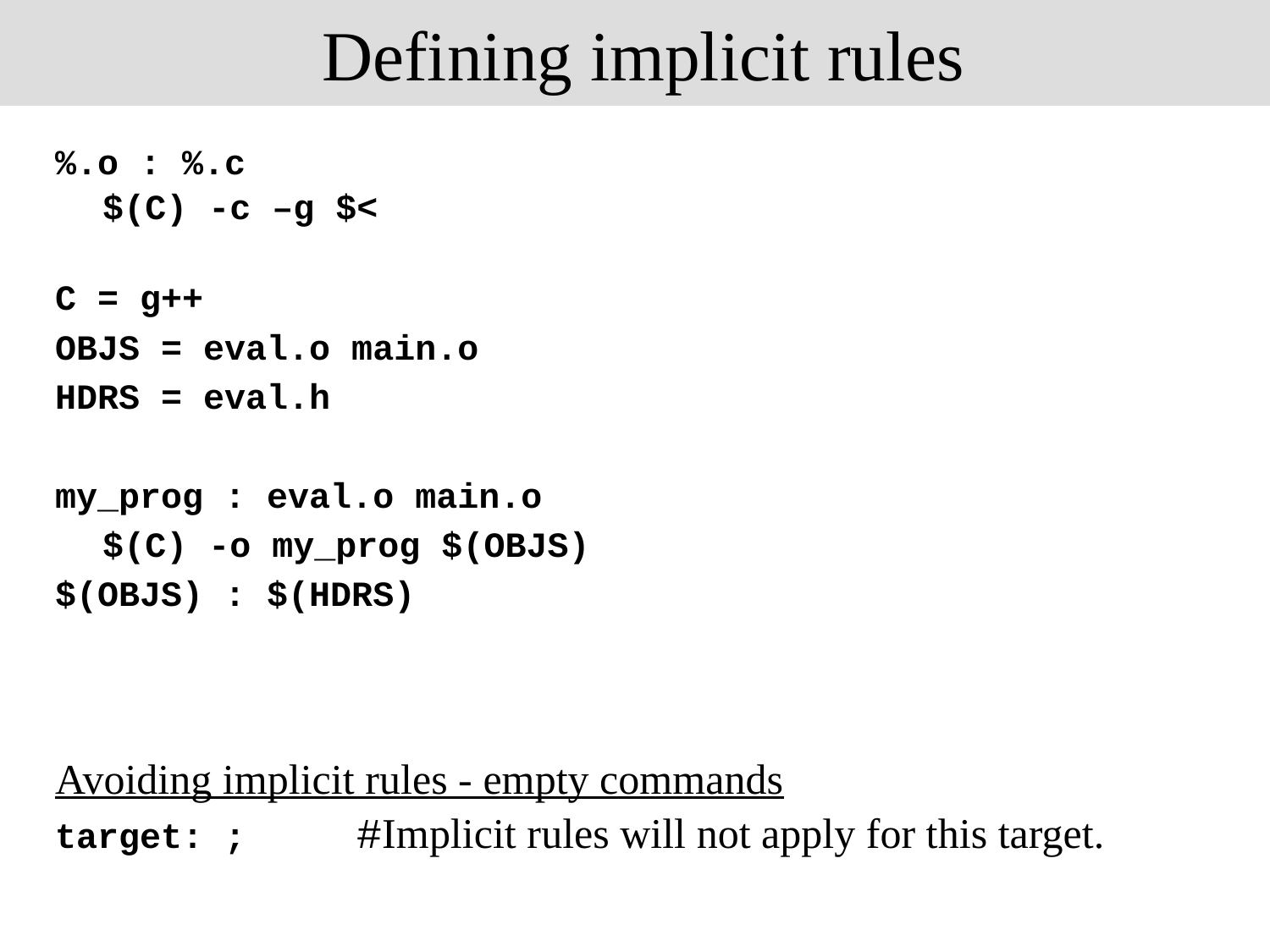

# Defining implicit rules
%.o : %.c
	$(C) -c –g $<

C = g++
OBJS = eval.o main.o
HDRS = eval.h

my_prog : eval.o main.o
	$(C) -o my_prog $(OBJS)
$(OBJS) : $(HDRS)

Avoiding implicit rules - empty commands
target: ;  	#Implicit rules will not apply for this target.